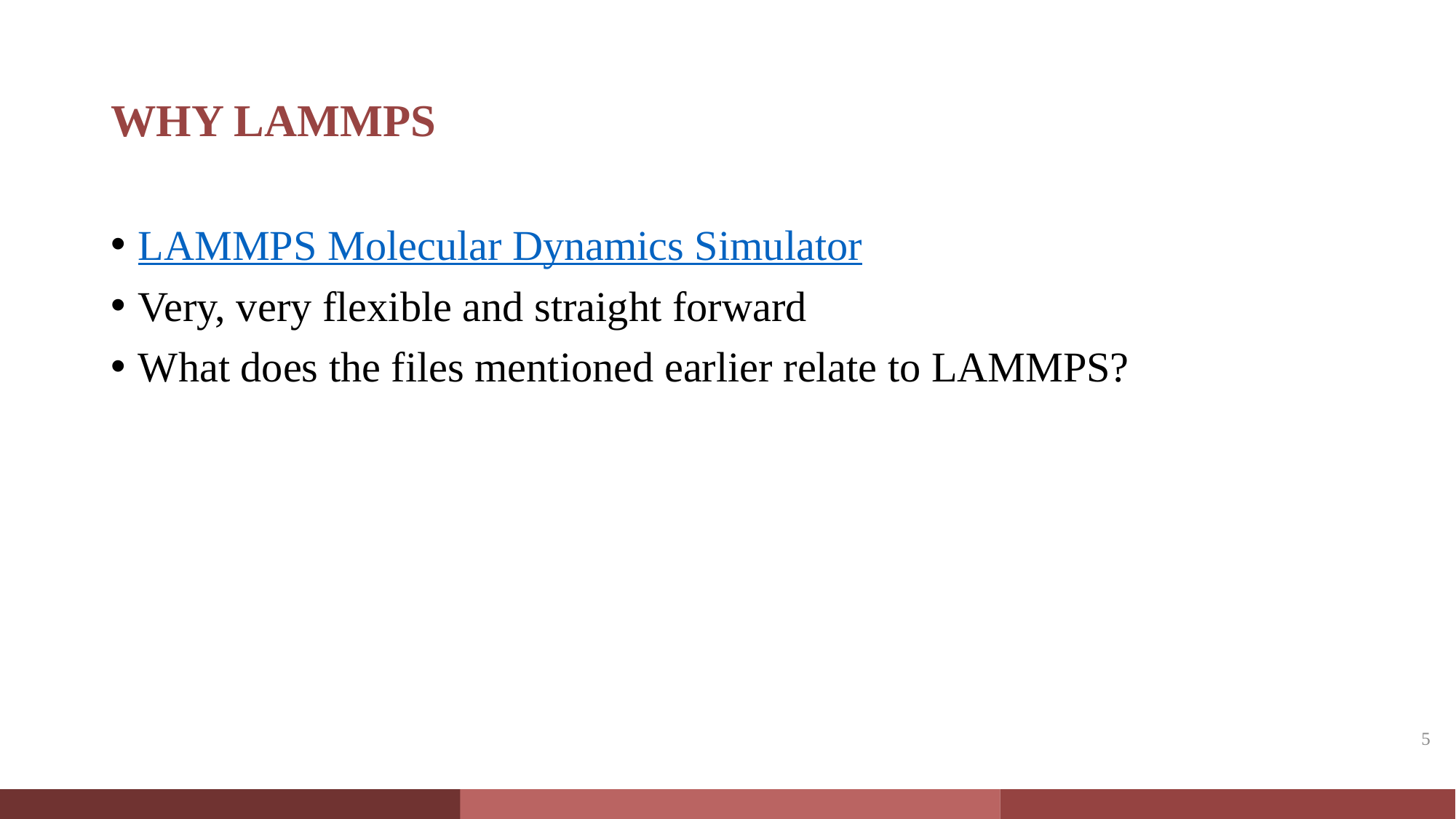

# WHY LAMMPS
LAMMPS Molecular Dynamics Simulator
Very, very flexible and straight forward
What does the files mentioned earlier relate to LAMMPS?
5